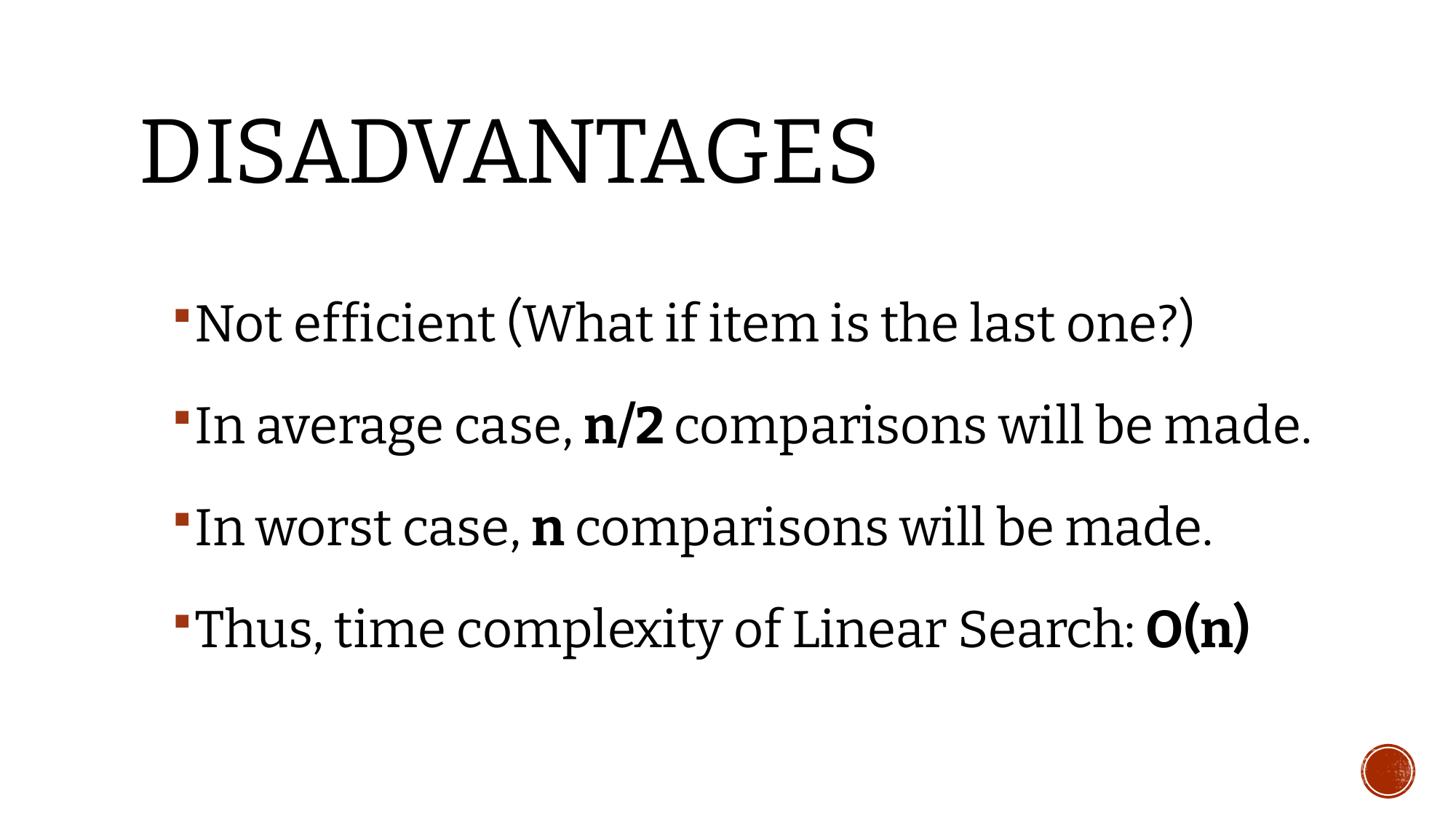

# Disadvantages
Not efficient (What if item is the last one?)
In average case, n/2 comparisons will be made.
In worst case, n comparisons will be made.
Thus, time complexity of Linear Search: O(n)